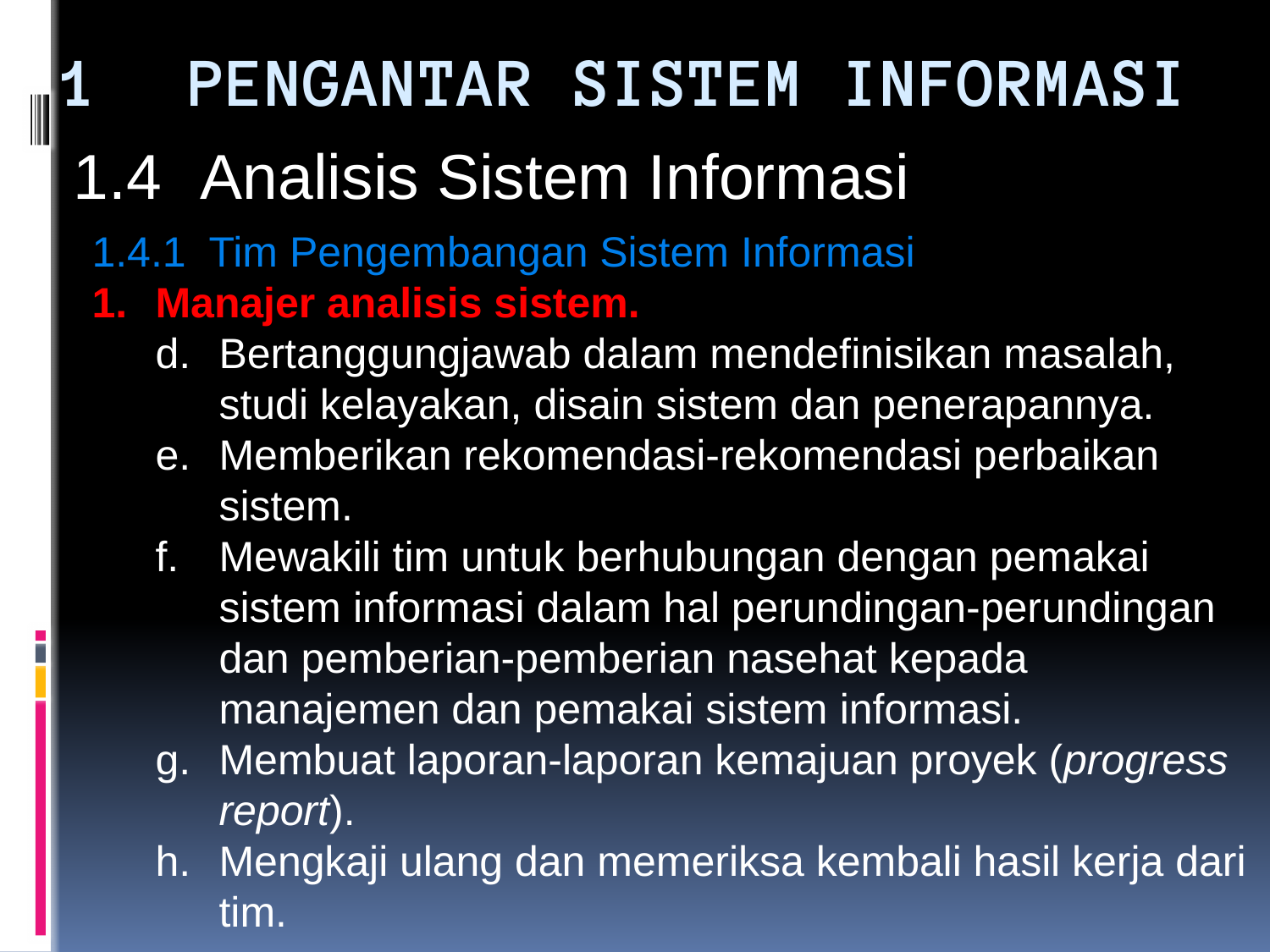

# 1	PENGANTAR SISTEM INFORMASI
1.4	Analisis Sistem Informasi
1.4.1  Tim Pengembangan Sistem Informasi
Manajer analisis sistem.
Bertanggungjawab dalam mendefinisikan masalah, studi kelayakan, disain sistem dan penerapannya.
Memberikan rekomendasi-rekomendasi perbaikan sistem.
Mewakili tim untuk berhubungan dengan pemakai sistem informasi dalam hal perundingan-perundingan dan pemberian-pemberian nasehat kepada manajemen dan pemakai sistem informasi.
Membuat laporan-laporan kemajuan proyek (progress report).
Mengkaji ulang dan memeriksa kembali hasil kerja dari tim.